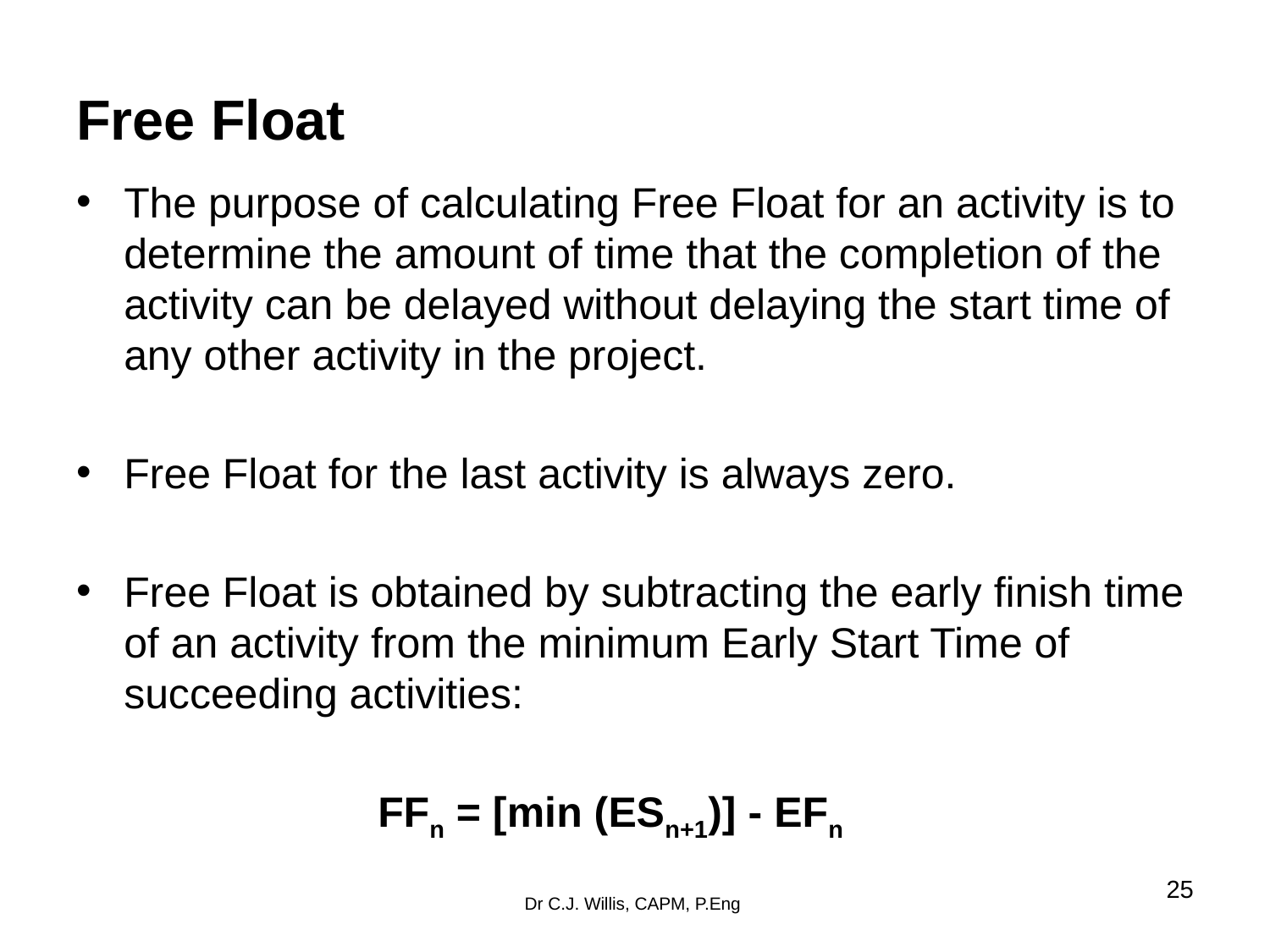

# Free Float
The purpose of calculating Free Float for an activity is to determine the amount of time that the completion of the activity can be delayed without delaying the start time of any other activity in the project.

Free Float for the last activity is always zero.

Free Float is obtained by subtracting the early finish time of an activity from the minimum Early Start Time of succeeding activities:

			FFn = [min (ESn+1)] - EFn

25
Dr C.J. Willis, CAPM, P.Eng